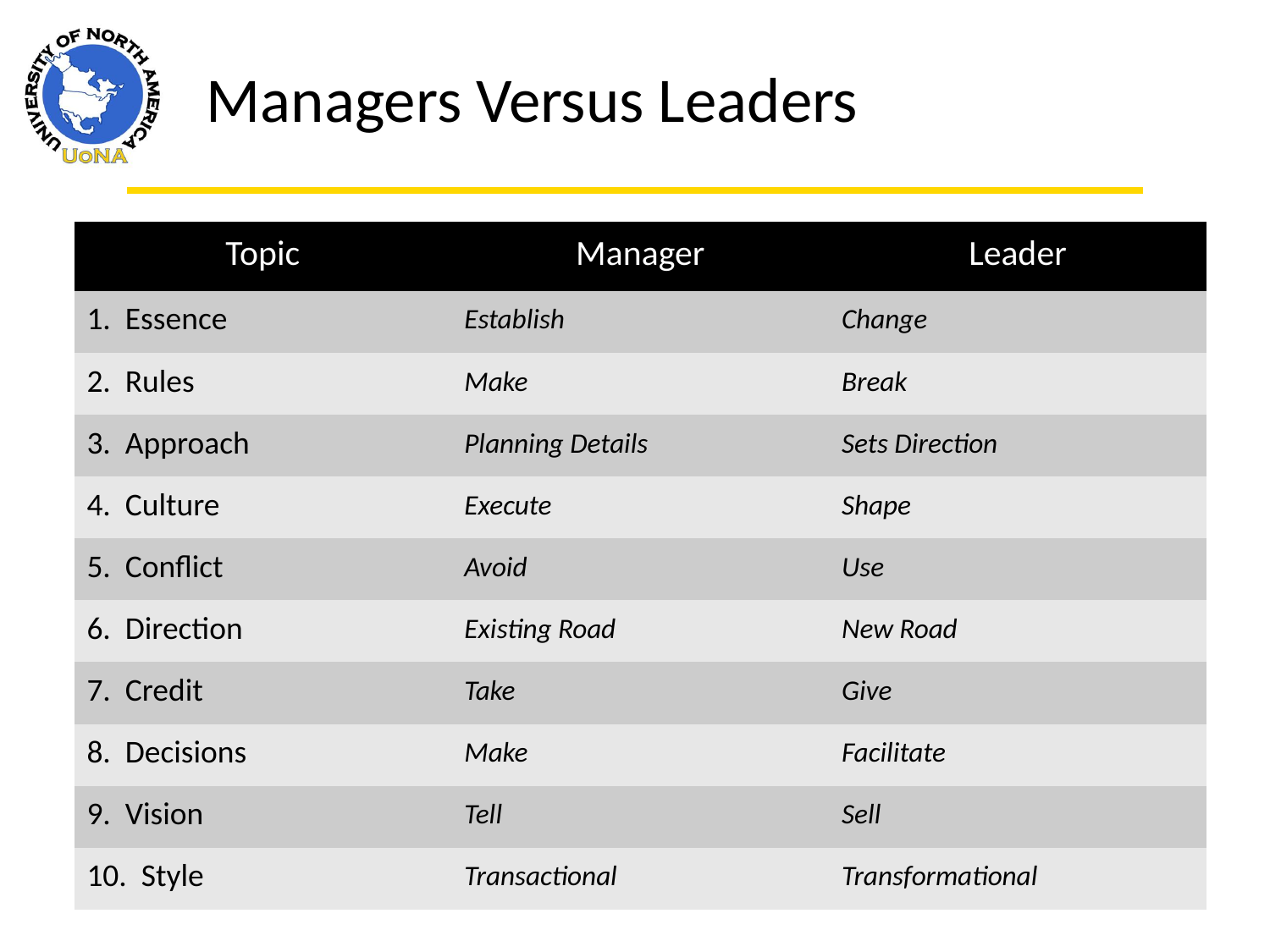

Managers Versus Leaders
| Topic | Manager | Leader |
| --- | --- | --- |
| 1. Essence | Establish | Change |
| 2. Rules | Make | Break |
| 3. Approach | Planning Details | Sets Direction |
| 4. Culture | Execute | Shape |
| 5. Conflict | Avoid | Use |
| 6. Direction | Existing Road | New Road |
| 7. Credit | Take | Give |
| 8. Decisions | Make | Facilitate |
| 9. Vision | Tell | Sell |
| 10. Style | Transactional | Transformational |